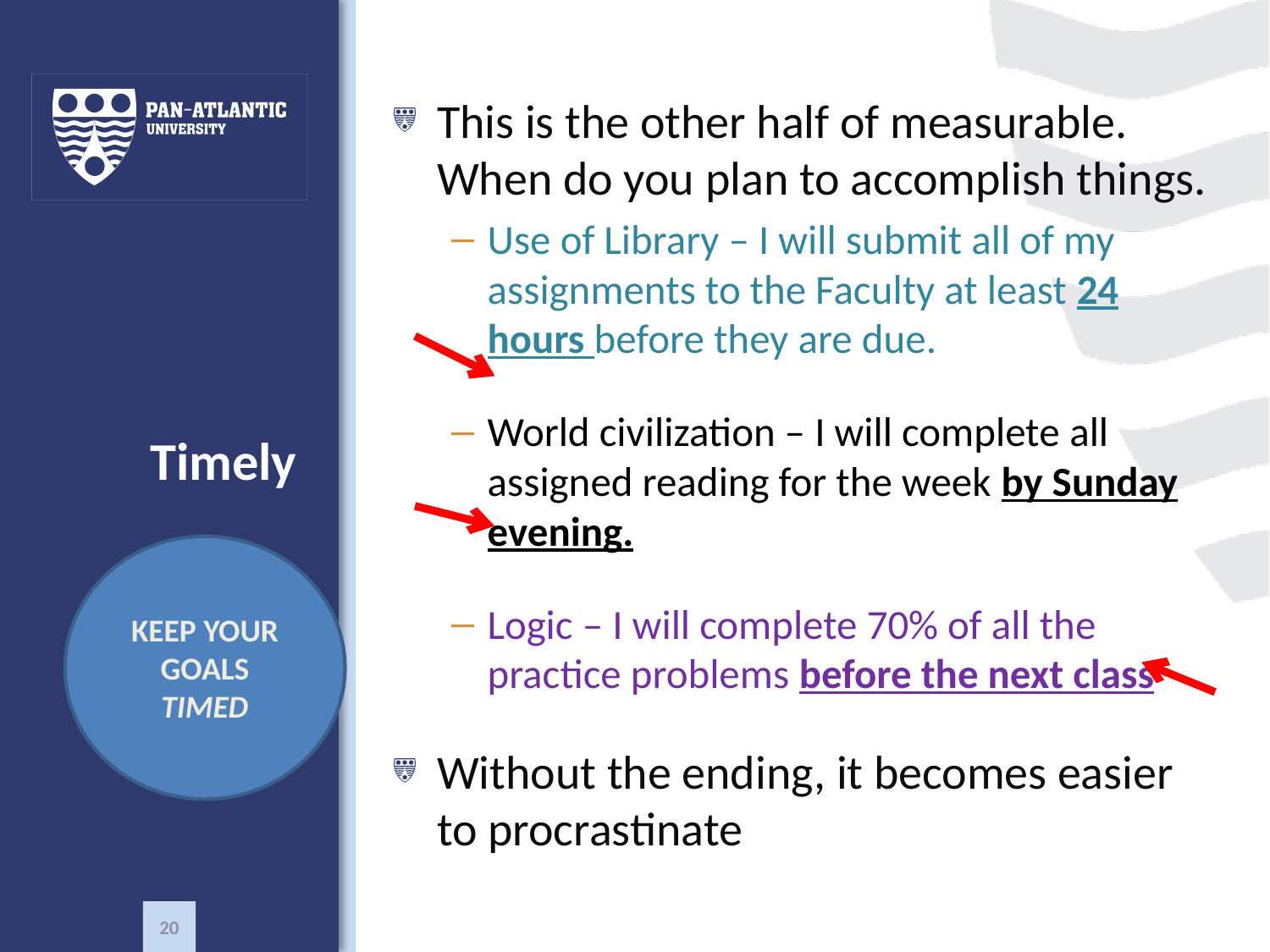

This is the other half of measurable. When do you plan to accomplish things.
Use of Library – I will submit all of my assignments to the Faculty at least 24 hours before they are due.

World civilization – I will complete all assigned reading for the week by Sunday evening.

Logic – I will complete 70% of all the practice problems before the next class

Without the ending, it becomes easier to procrastinate
# Timely
KEEP YOUR GOALS TIMED
20